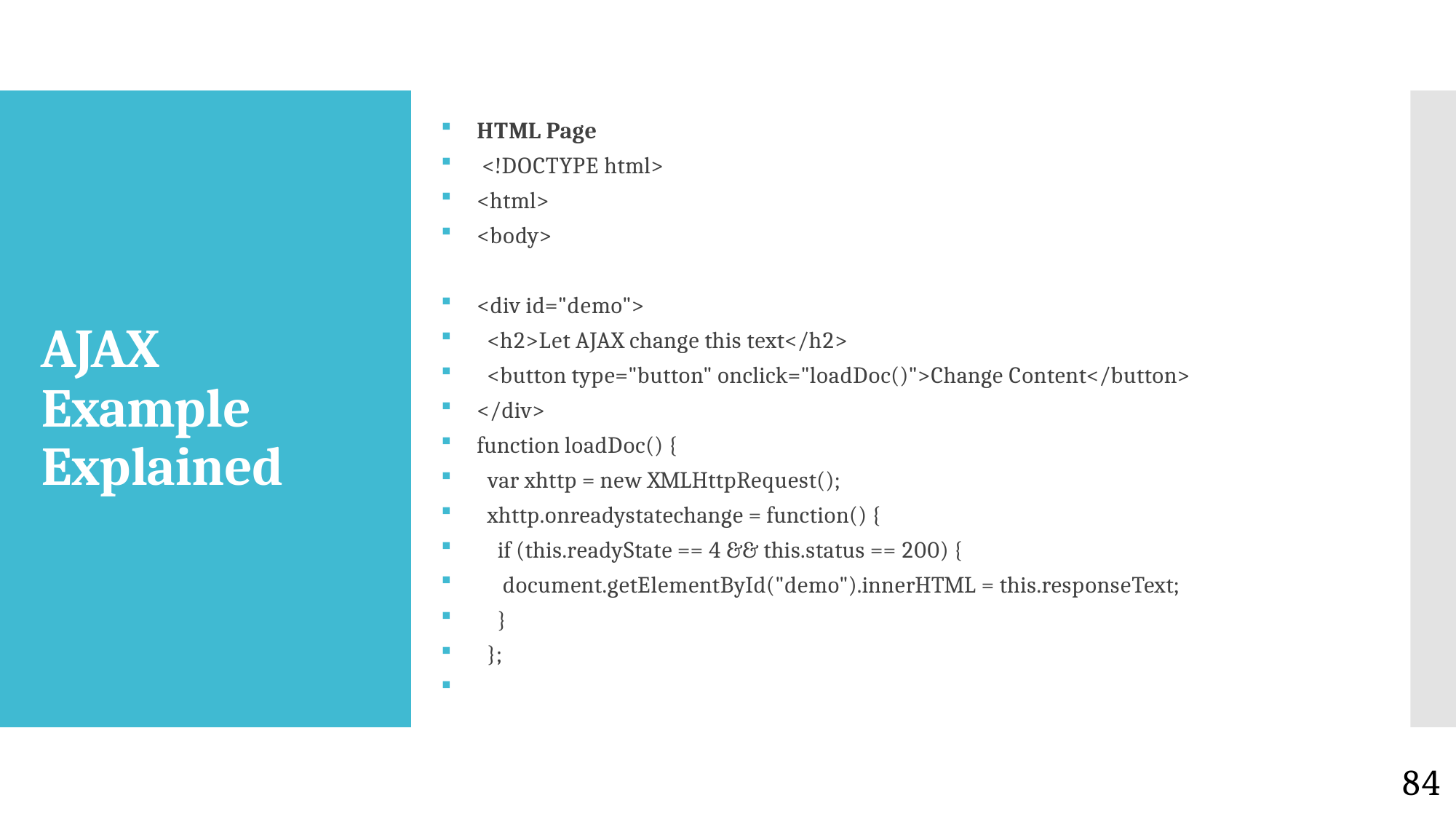

HTML Page
 <!DOCTYPE html>
<html>
<body>

<div id="demo">
  <h2>Let AJAX change this text</h2>
  <button type="button" onclick="loadDoc()">Change Content</button>
</div>
function loadDoc() {
  var xhttp = new XMLHttpRequest();
  xhttp.onreadystatechange = function() {
    if (this.readyState == 4 && this.status == 200) {
     document.getElementById("demo").innerHTML = this.responseText;
    }
  };

# AJAX Example Explained
84